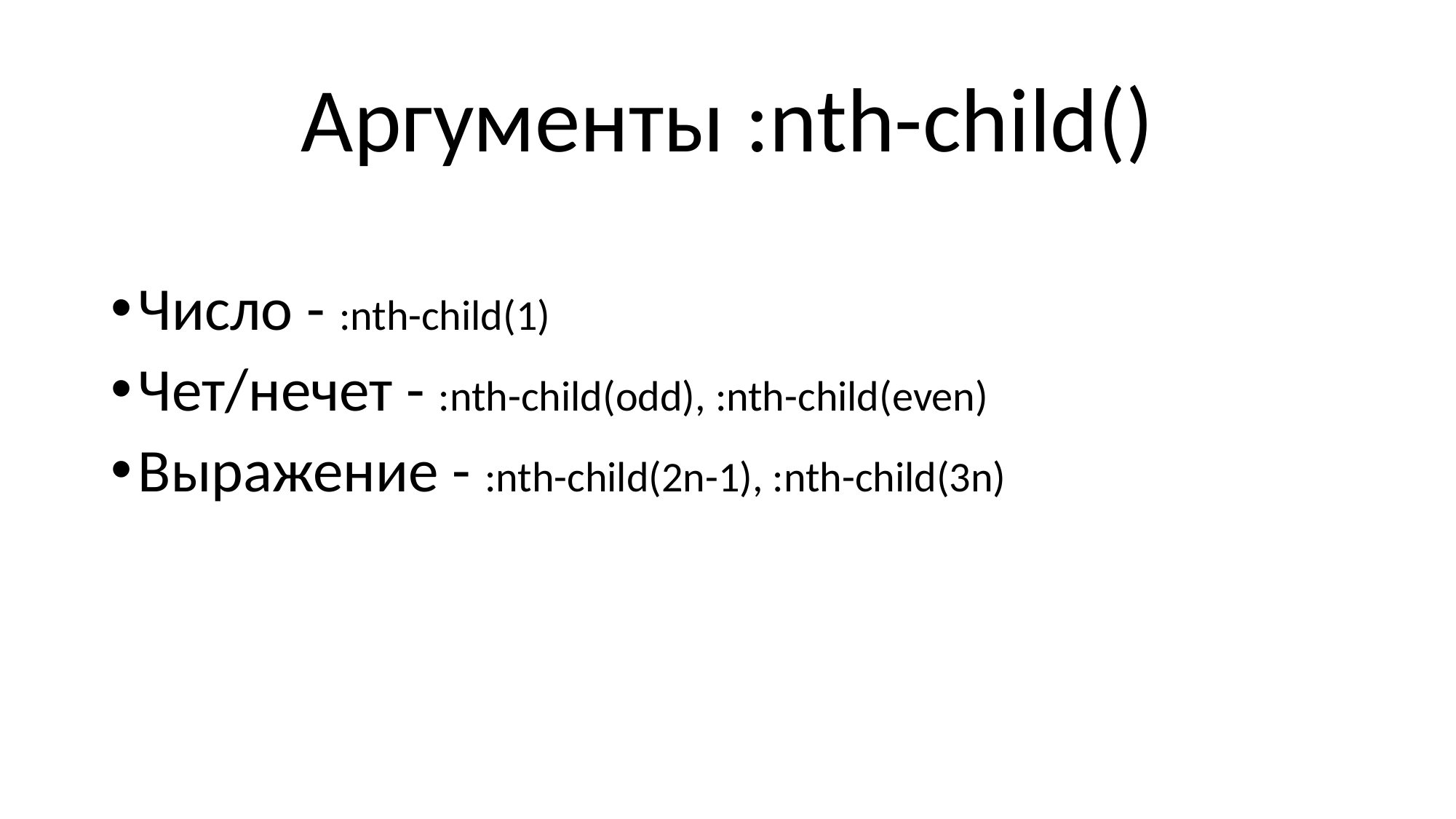

# Aргументы :nth-child()
Число - :nth-child(1)
Чет/нечет - :nth-child(odd), :nth-child(even)
Выражение - :nth-child(2n-1), :nth-child(3n)